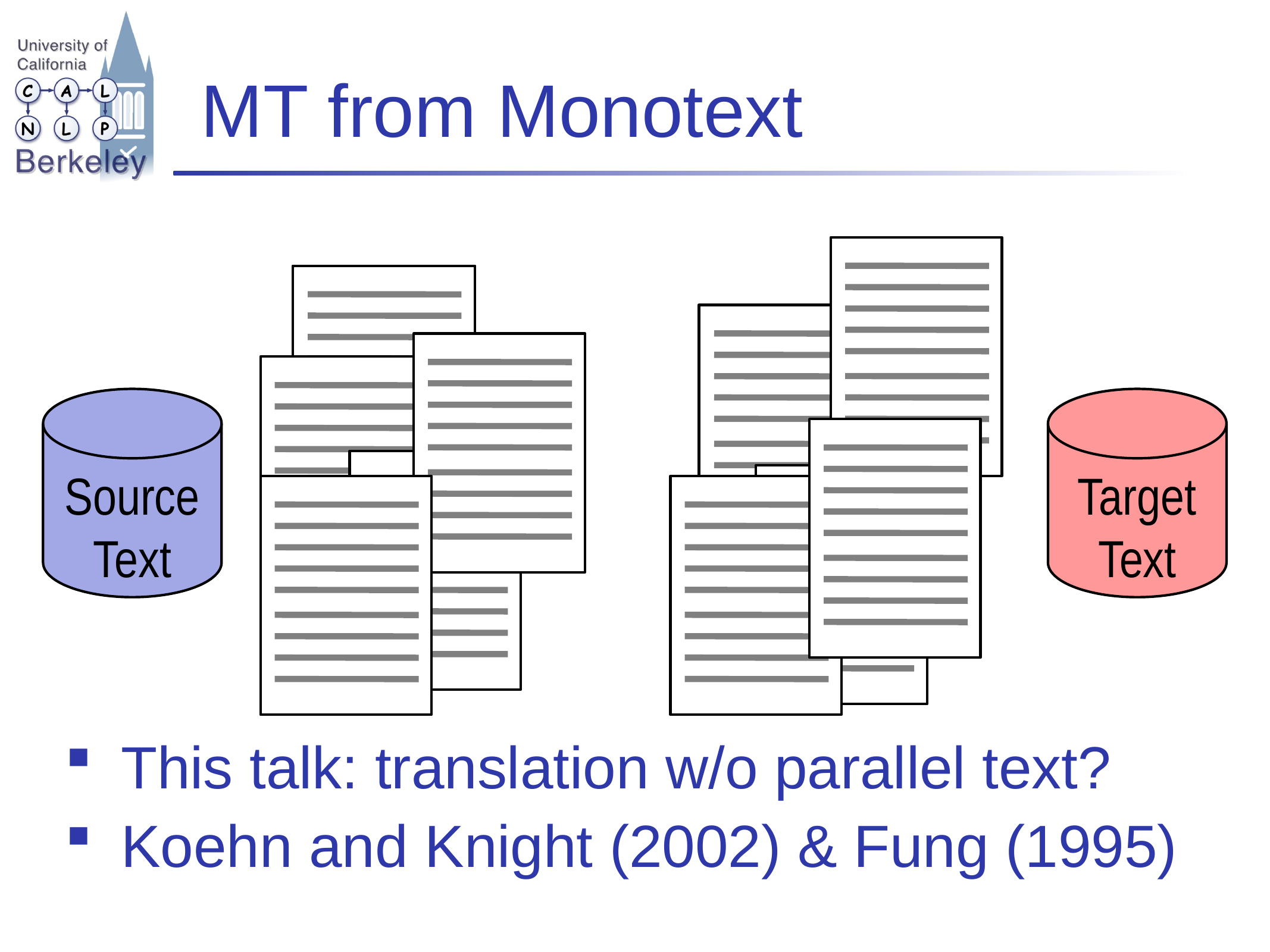

# MT from Monotext

Source
Text
Target
Text

This talk: translation w/o parallel text?
Koehn and Knight (2002) & Fung (1995)

Need (lots of) sentences